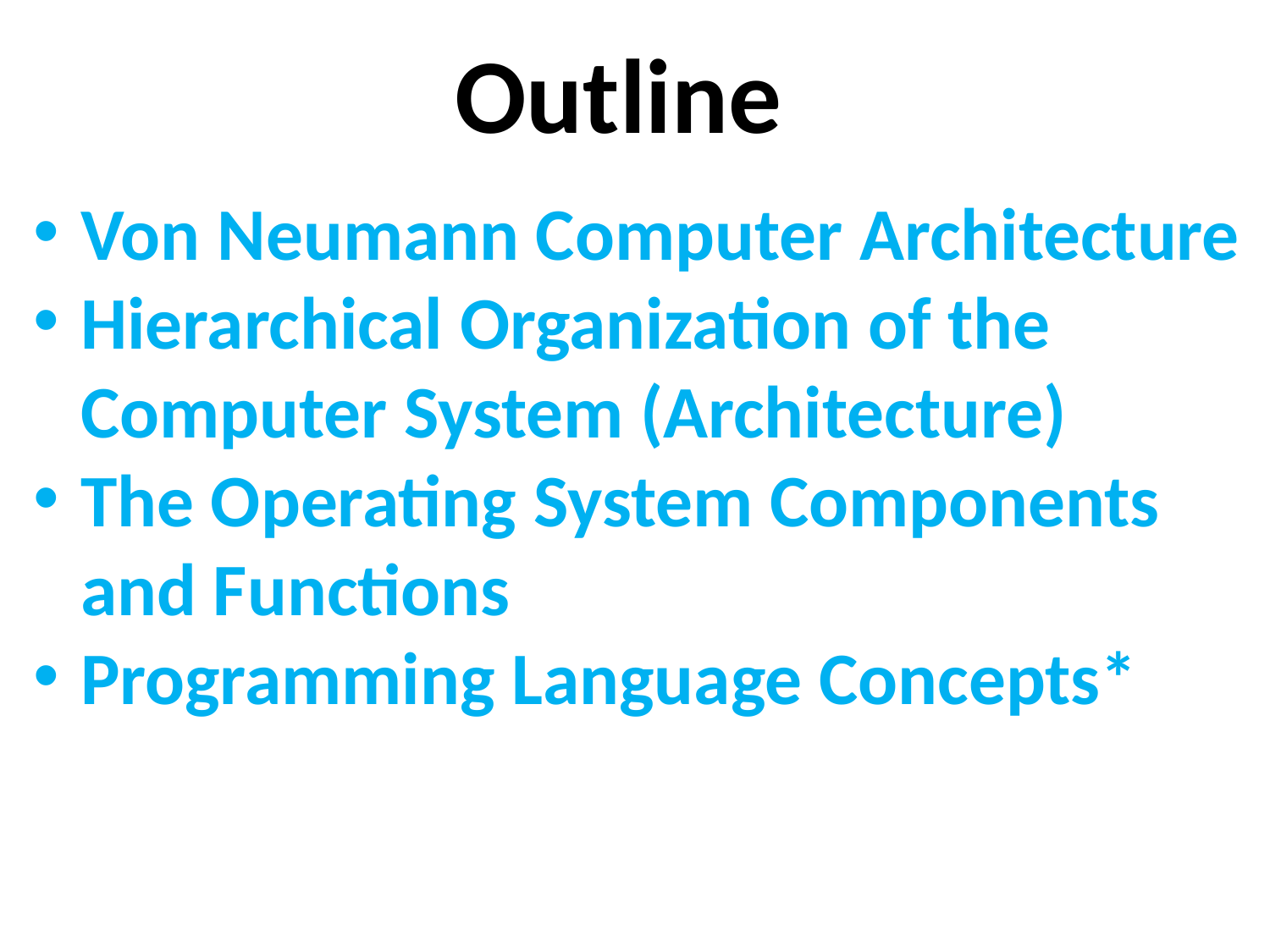

Outline
Von Neumann Computer Architecture
Hierarchical Organization of the Computer System (Architecture)
The Operating System Components and Functions
Programming Language Concepts*